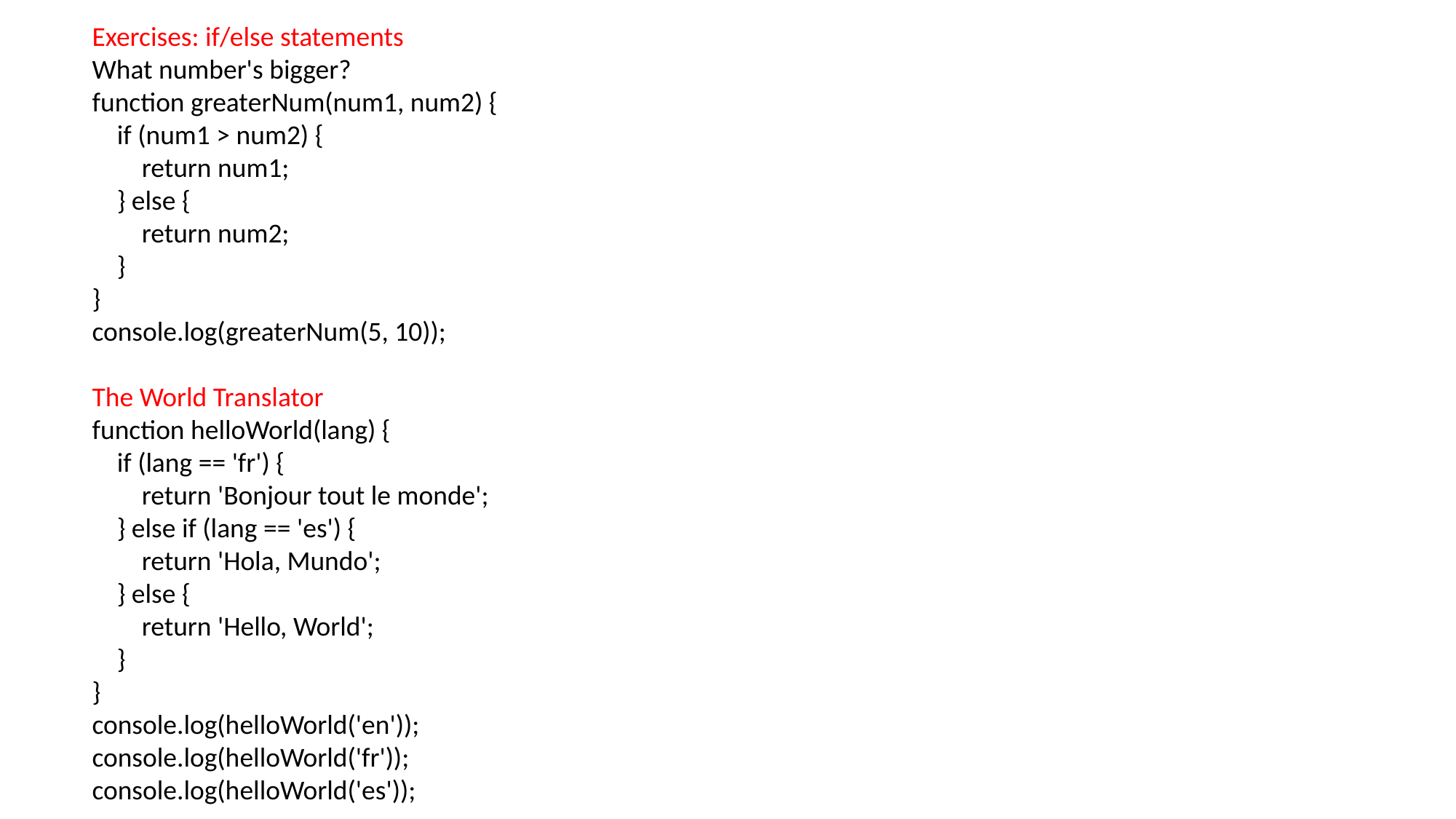

Exercises: if/else statements
What number's bigger?
function greaterNum(num1, num2) {
    if (num1 > num2) {
        return num1;
    } else {
        return num2;
    }
}
console.log(greaterNum(5, 10));

The World Translator
function helloWorld(lang) {
    if (lang == 'fr') {
        return 'Bonjour tout le monde';
    } else if (lang == 'es') {
        return 'Hola, Mundo';
    } else {
        return 'Hello, World';
    }
}
console.log(helloWorld('en'));
console.log(helloWorld('fr'));
console.log(helloWorld('es'));